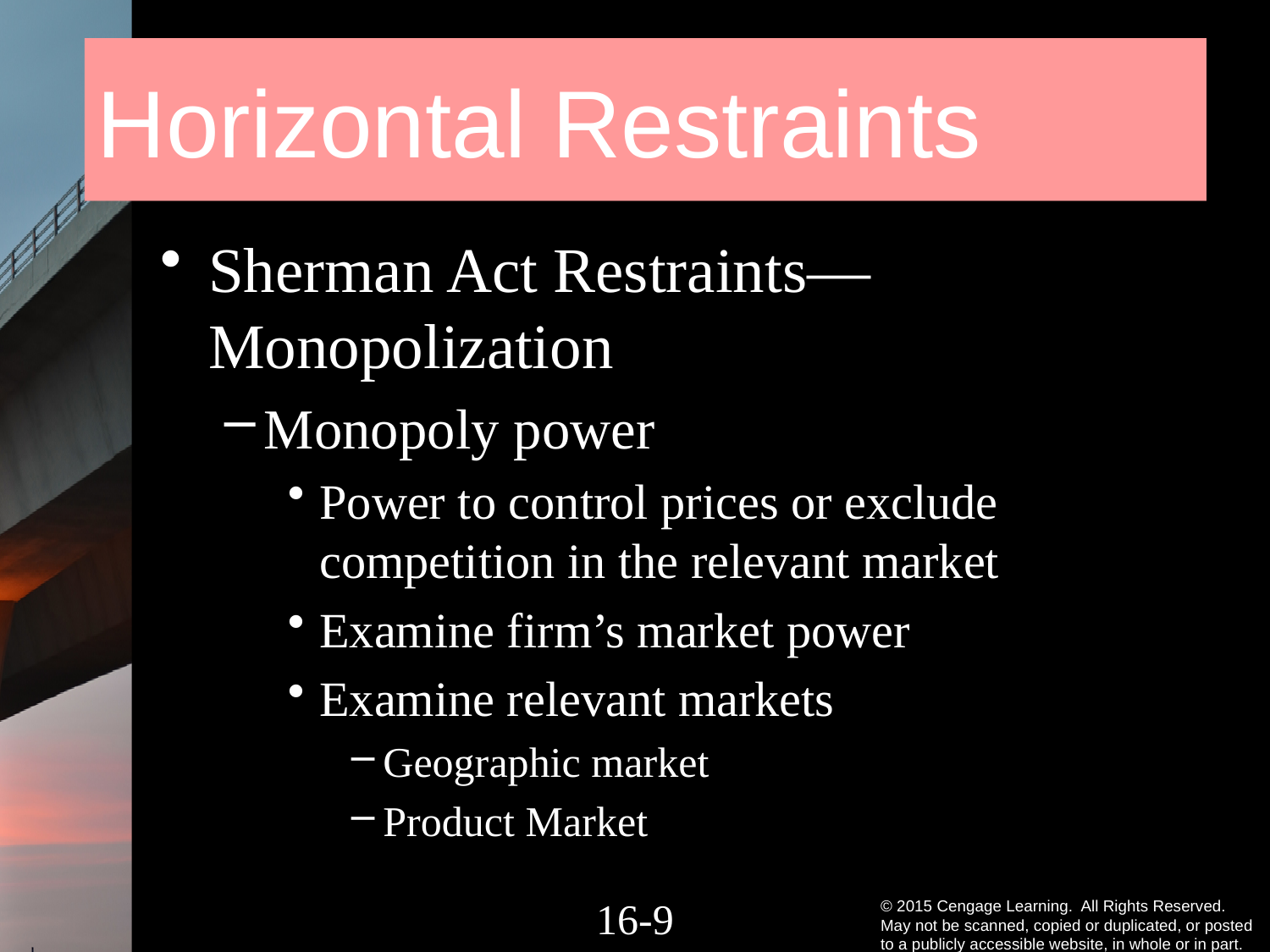

# Horizontal Restraints
Sherman Act Restraints—Monopolization
Monopoly power
Power to control prices or exclude competition in the relevant market
Examine firm’s market power
Examine relevant markets
Geographic market
Product Market
16-9